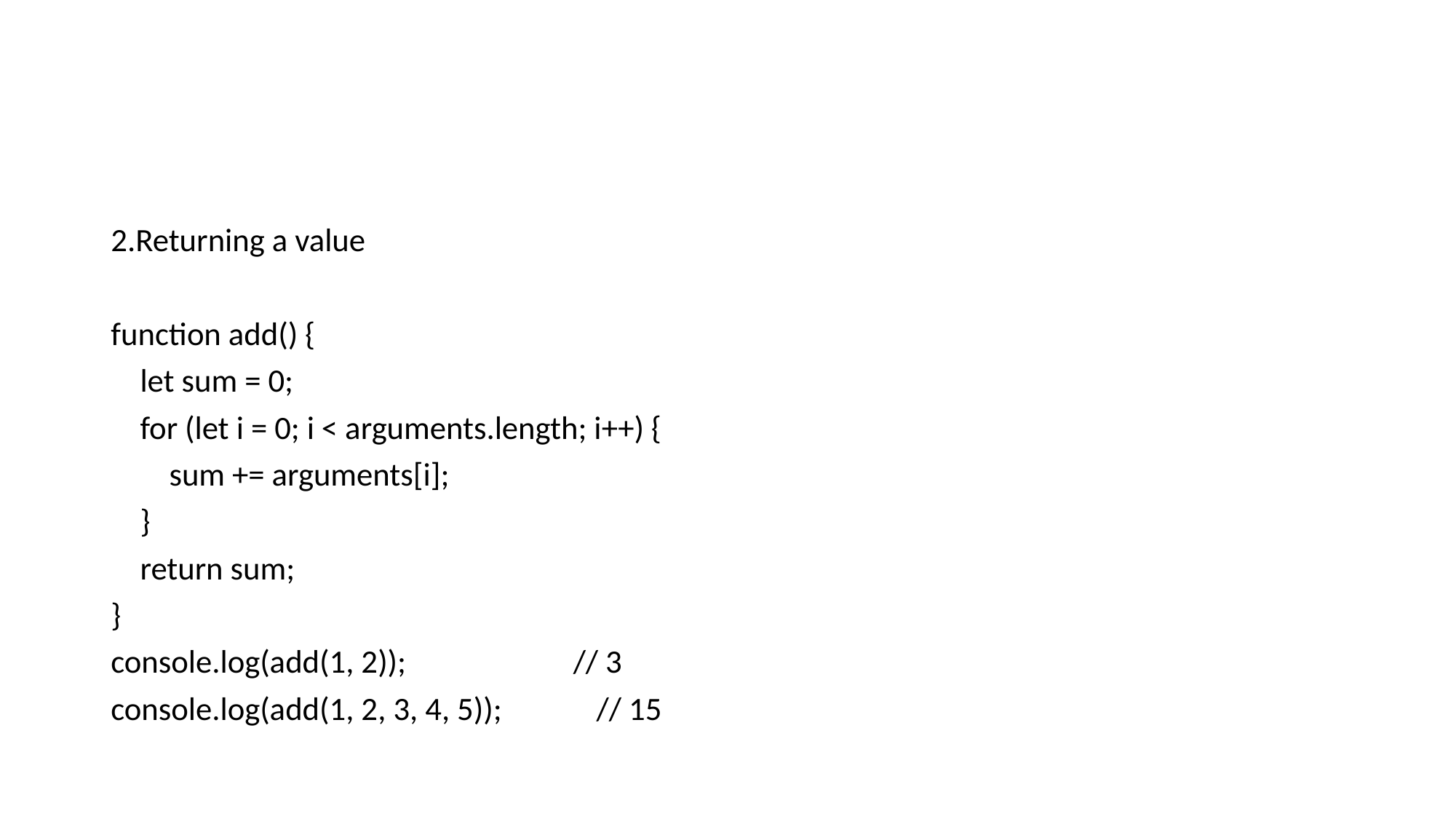

#
2.Returning a value

function add() {
    let sum = 0;
    for (let i = 0; i < arguments.length; i++) {
        sum += arguments[i];
    }
    return sum;
}
console.log(add(1, 2));                       // 3
console.log(add(1, 2, 3, 4, 5));             // 15